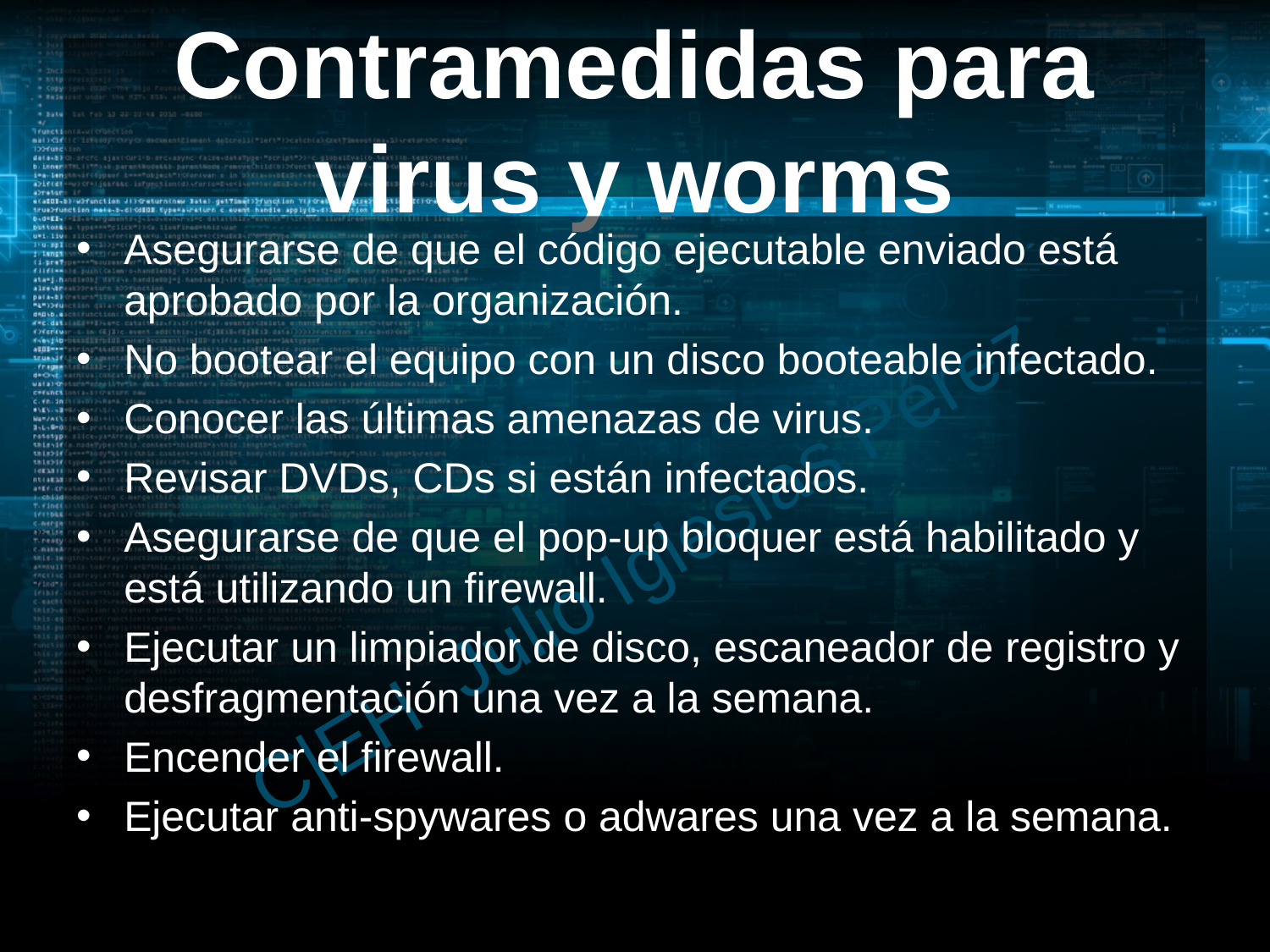

# Contramedidas para virus y worms
Asegurarse de que el código ejecutable enviado está aprobado por la organización.
No bootear el equipo con un disco booteable infectado.
Conocer las últimas amenazas de virus.
Revisar DVDs, CDs si están infectados.
Asegurarse de que el pop-up bloquer está habilitado y está utilizando un firewall.
Ejecutar un limpiador de disco, escaneador de registro y desfragmentación una vez a la semana.
Encender el firewall.
Ejecutar anti-spywares o adwares una vez a la semana.
C|EH  Julio Iglesias Pérez